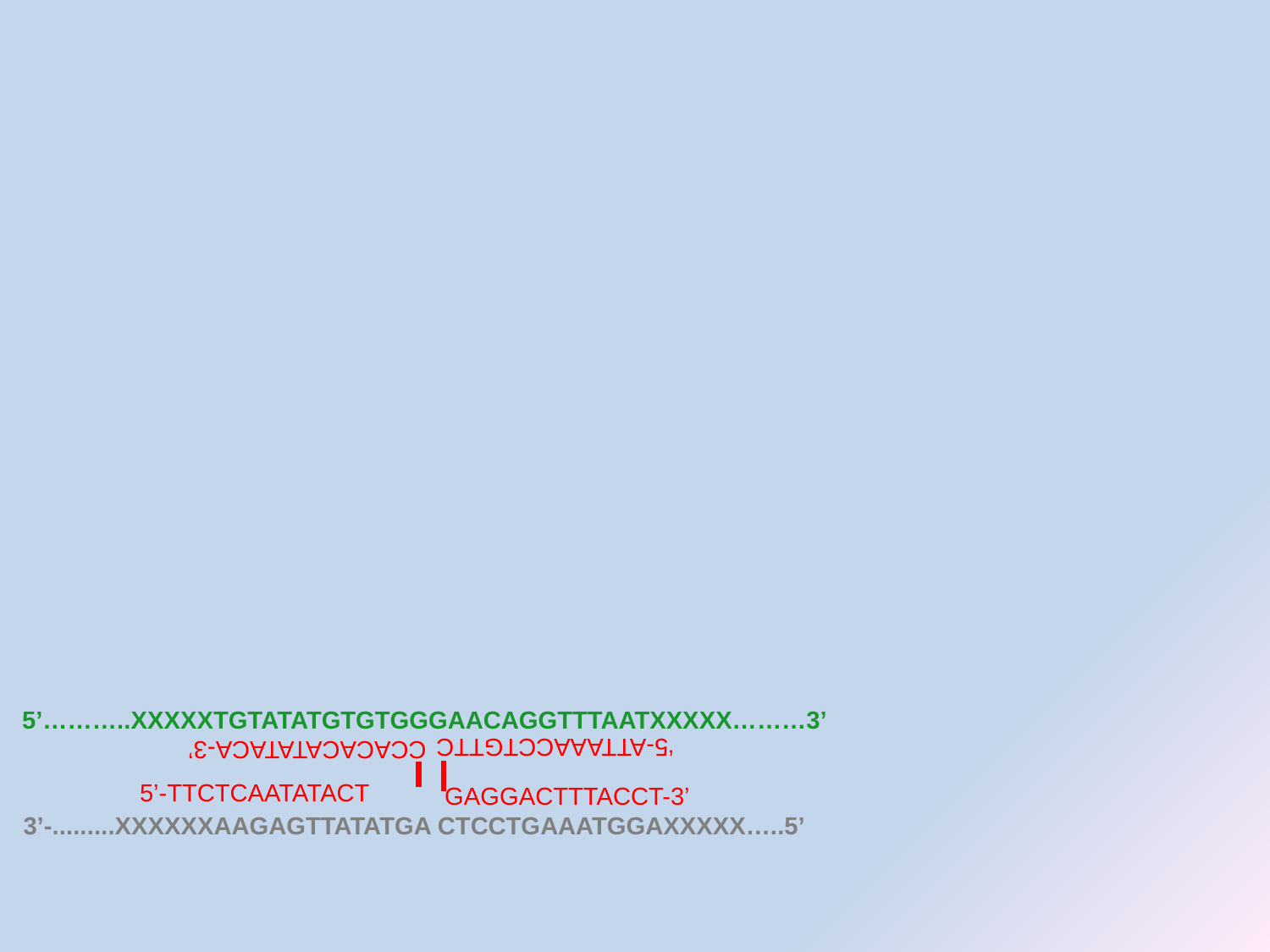

5’………..XXXXXTGTATATGTGTGGGAACAGGTTTAATXXXXX………3’
‘5-ATTAAACCTGTTC
CCACACATATACA-3’
5’-TTCTCAATATACT
GAGGACTTTACCT-3’
3’-.........XXXXXXAAGAGTTATATGA CTCCTGAAATGGAXXXXX…..5’